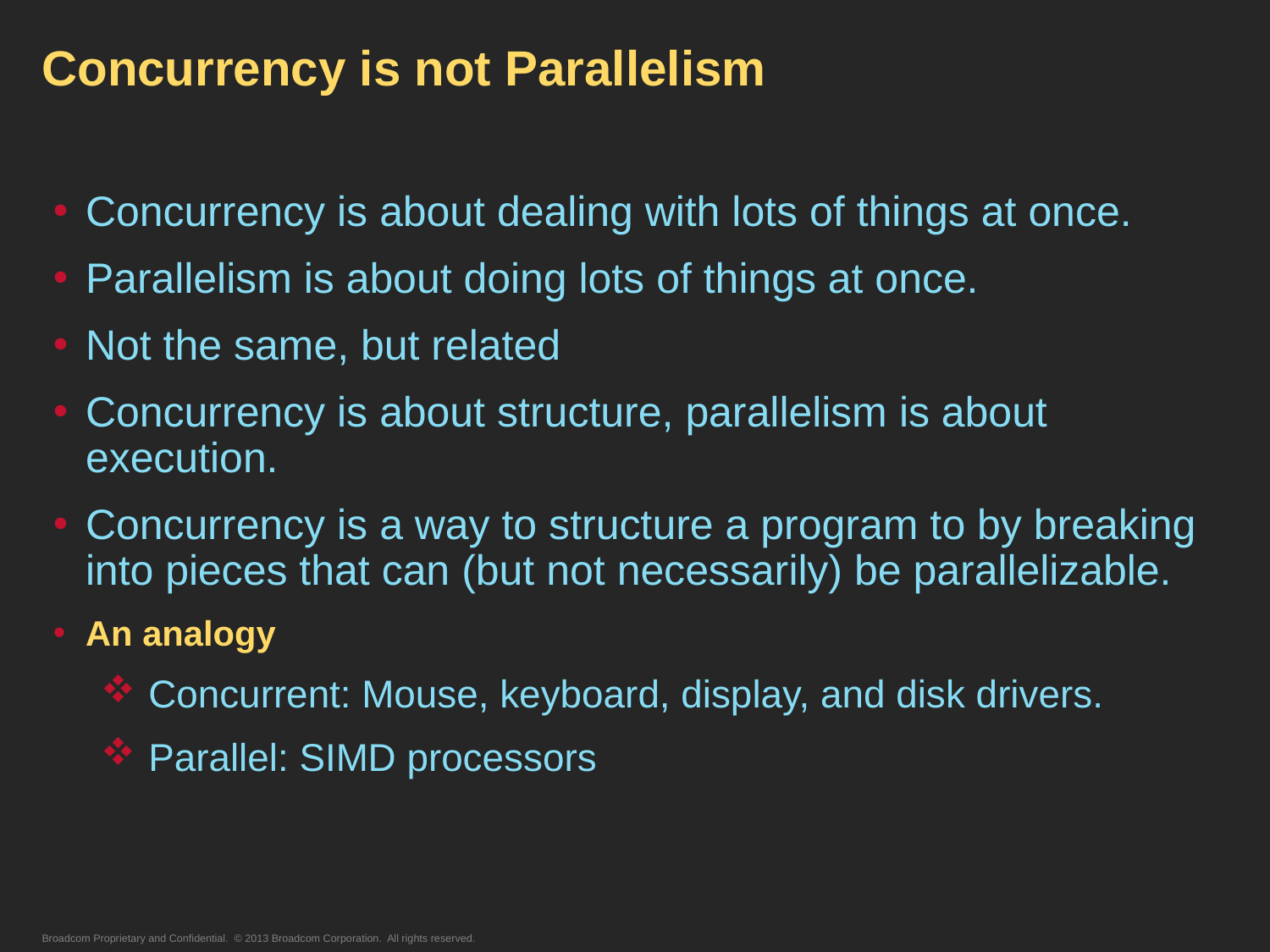

# Concurrency is not Parallelism
Concurrency is about dealing with lots of things at once.
Parallelism is about doing lots of things at once.
Not the same, but related
Concurrency is about structure, parallelism is about execution.
Concurrency is a way to structure a program to by breaking into pieces that can (but not necessarily) be parallelizable.
An analogy
Concurrent: Mouse, keyboard, display, and disk drivers.
Parallel: SIMD processors

Broadcom Proprietary and Confidential.  © 2013 Broadcom Corporation.  All rights reserved.